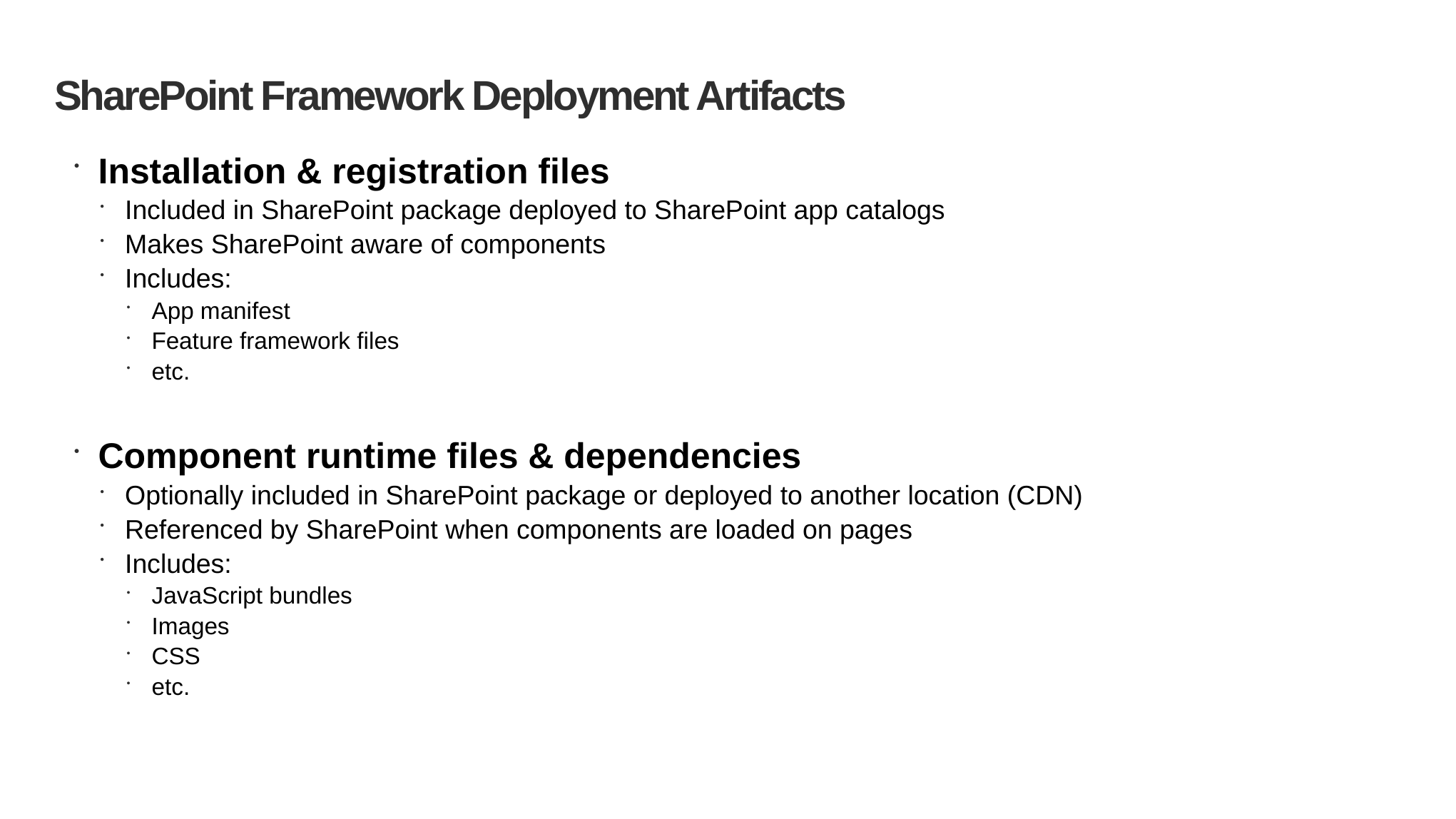

# SharePoint Framework Deployment Artifacts
Installation & registration files
Included in SharePoint package deployed to SharePoint app catalogs
Makes SharePoint aware of components
Includes:
App manifest
Feature framework files
etc.

Component runtime files & dependencies
Optionally included in SharePoint package or deployed to another location (CDN)
Referenced by SharePoint when components are loaded on pages
Includes:
JavaScript bundles
Images
CSS
etc.